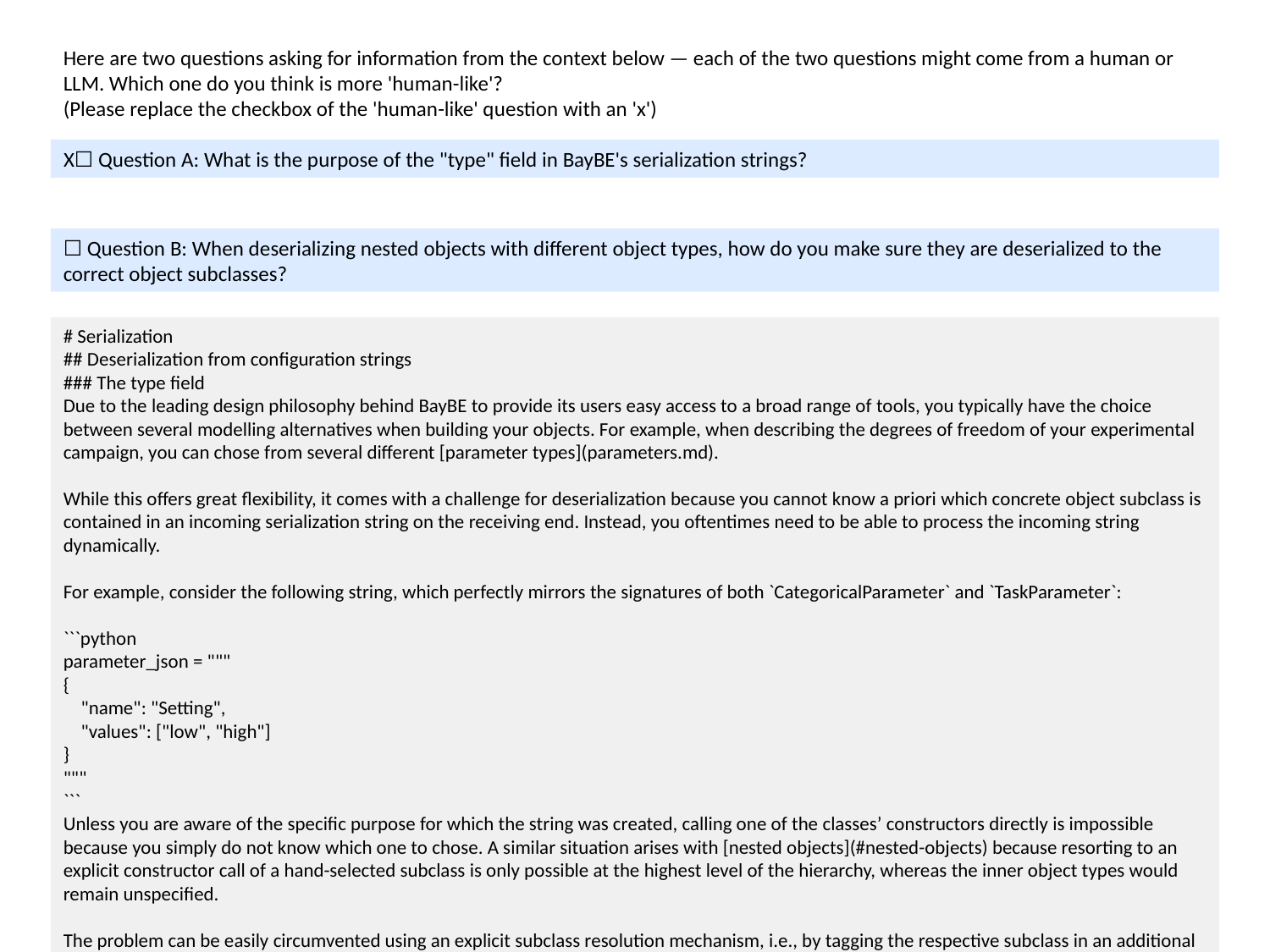

Here are two questions asking for information from the context below — each of the two questions might come from a human or LLM. Which one do you think is more 'human-like'?
(Please replace the checkbox of the 'human-like' question with an 'x')
X☐ Question A: What is the purpose of the "type" field in BayBE's serialization strings?
☐ Question B: When deserializing nested objects with different object types, how do you make sure they are deserialized to the correct object subclasses?
# Serialization
## Deserialization from configuration strings
### The type field
Due to the leading design philosophy behind BayBE to provide its users easy access to a broad range of tools, you typically have the choice between several modelling alternatives when building your objects. For example, when describing the degrees of freedom of your experimental campaign, you can chose from several different [parameter types](parameters.md).

While this offers great flexibility, it comes with a challenge for deserialization because you cannot know a priori which concrete object subclass is contained in an incoming serialization string on the receiving end. Instead, you oftentimes need to be able to process the incoming string dynamically.

For example, consider the following string, which perfectly mirrors the signatures of both `CategoricalParameter` and `TaskParameter`:

```python
parameter_json = """
{
    "name": "Setting",
    "values": ["low", "high"]
}
"""
```
Unless you are aware of the specific purpose for which the string was created, calling one of the classes’ constructors directly is impossible because you simply do not know which one to chose. A similar situation arises with [nested objects](#nested-objects) because resorting to an explicit constructor call of a hand-selected subclass is only possible at the highest level of the hierarchy, whereas the inner object types would remain unspecified.

The problem can be easily circumvented using an explicit subclass resolution mechanism, i.e., by tagging the respective subclass in an additional `type` field that holds the class’ name. This allows to deserialize the object from the corresponding base class instead (i.e., `Parameter` class in the example below), mirroring the flexibility of specifying subtypes to your configuration file:

```python
from baybe.parameters.base import Parameter
from baybe.parameters import CategoricalParameter, TaskParameter
…more text on next page